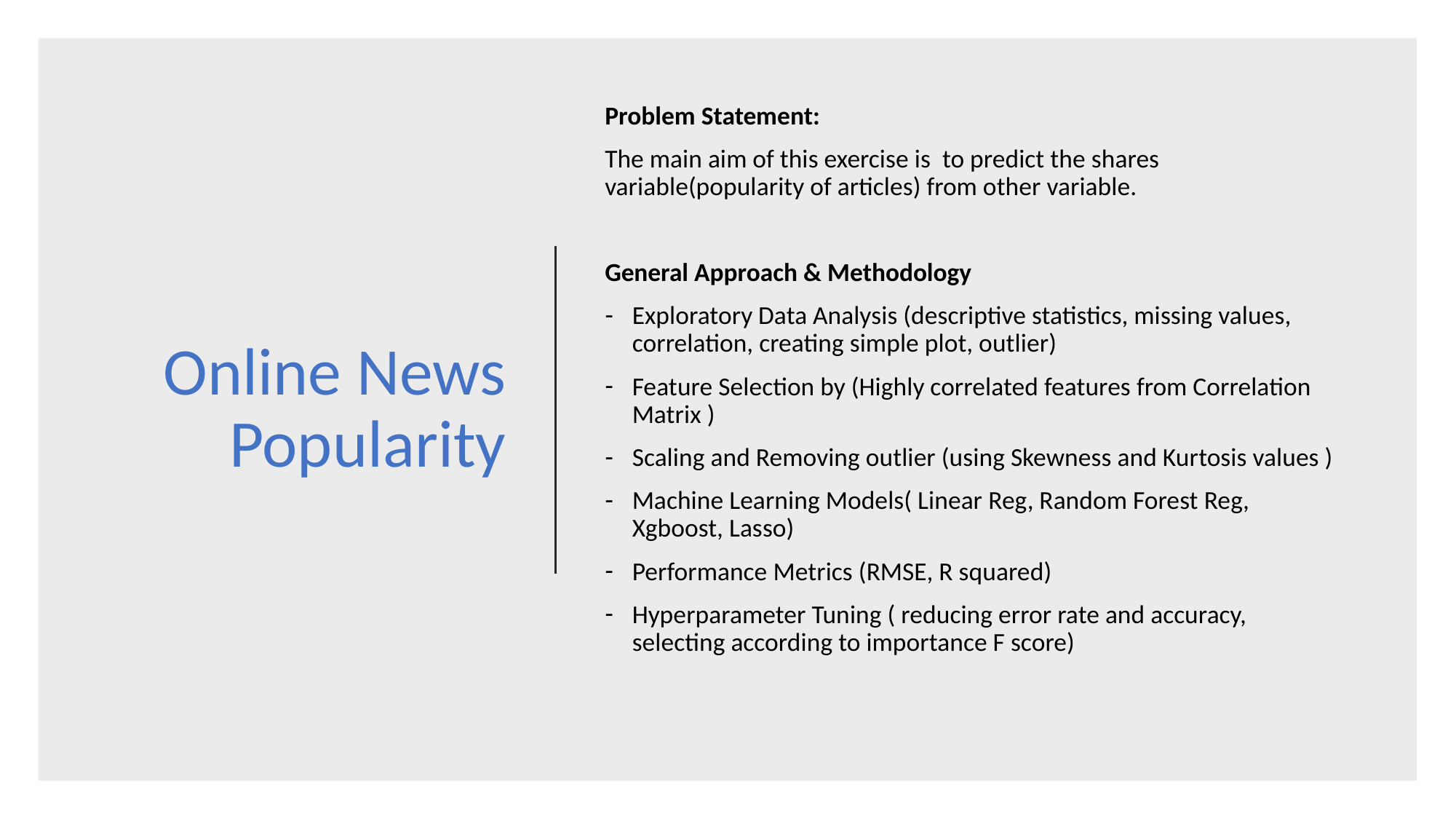

Problem Statement:
The main aim of this exercise is  to predict the shares variable(popularity of articles) from other variable.

General Approach & Methodology
Exploratory Data Analysis (descriptive statistics, missing values, correlation, creating simple plot, outlier)
Feature Selection by (Highly correlated features from Correlation Matrix )
Scaling and Removing outlier (using Skewness and Kurtosis values )
Machine Learning Models( Linear Reg, Random Forest Reg, Xgboost, Lasso)
Performance Metrics (RMSE, R squared)
Hyperparameter Tuning ( reducing error rate and accuracy, selecting according to importance F score)

# Online News Popularity